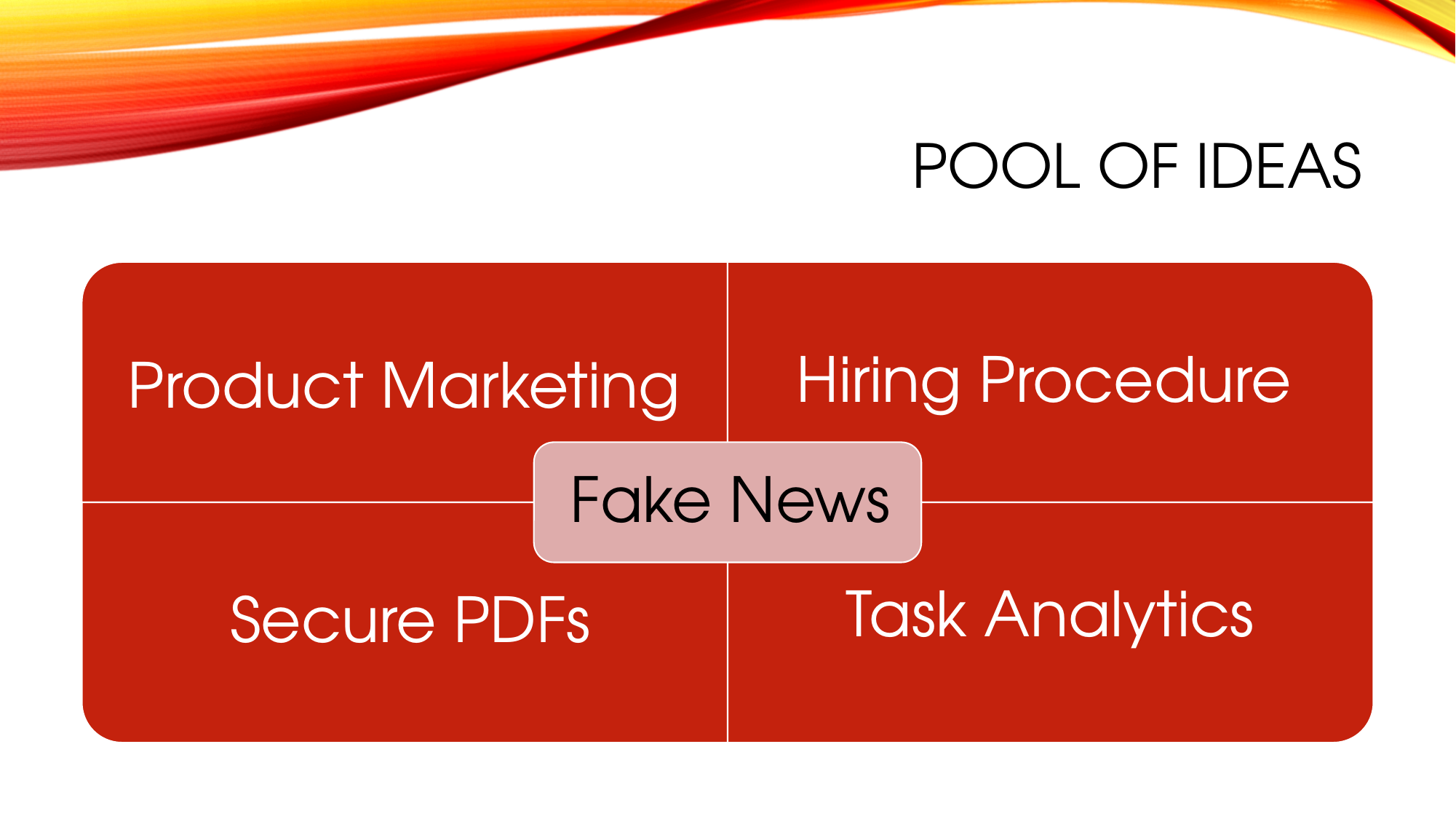

# Pool of Ideas
Product Marketing
Hiring Procedure
Secure PDFs
Task Analytics
Fake News